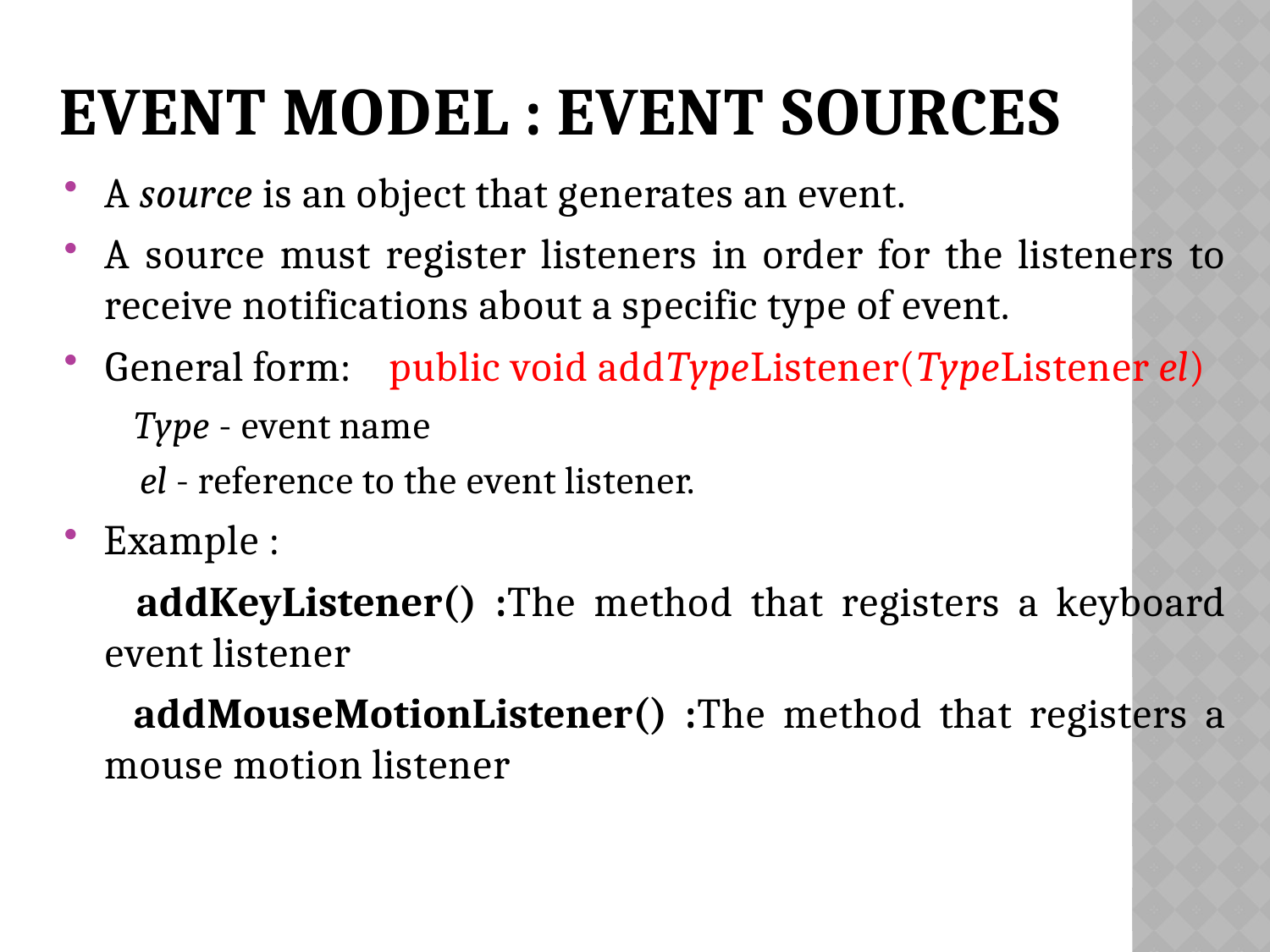

# Event Model : Event Sources
A source is an object that generates an event.
A source must register listeners in order for the listeners to receive notifications about a specific type of event.
General form:    public void addTypeListener(TypeListener el)
   Type - event name
    el - reference to the event listener.
Example :
    addKeyListener() :The method that registers a keyboard event listener
    addMouseMotionListener() :The method that registers a mouse motion listener